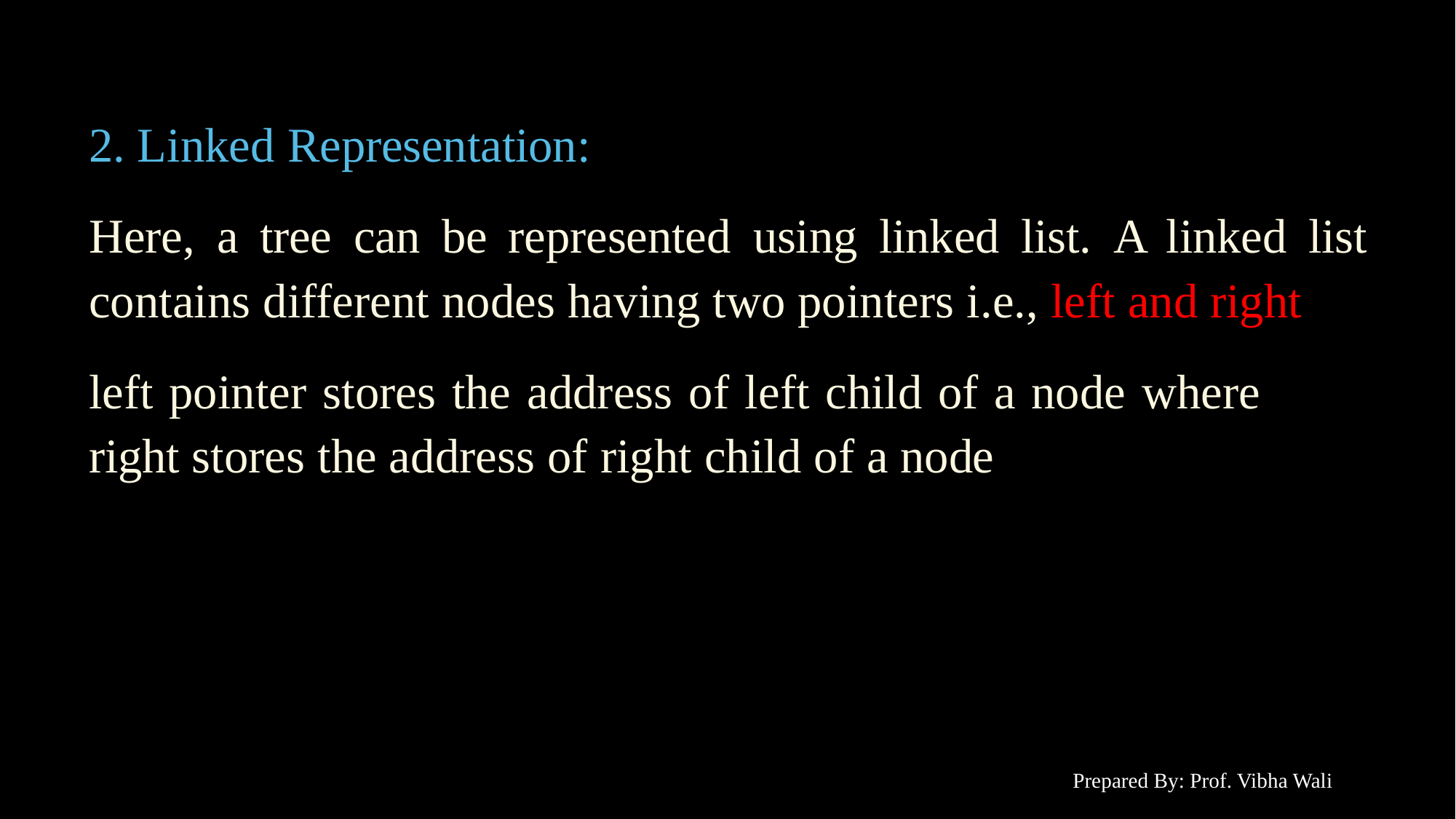

2. Linked Representation:
Here,	a	tree	can	be	represented	using	linked	list.	A linked	list contains different nodes having two pointers i.e., left and right
left pointer stores the address of left child of a node where right stores the address of right child of a node
Prepared By: Prof. Vibha Wali